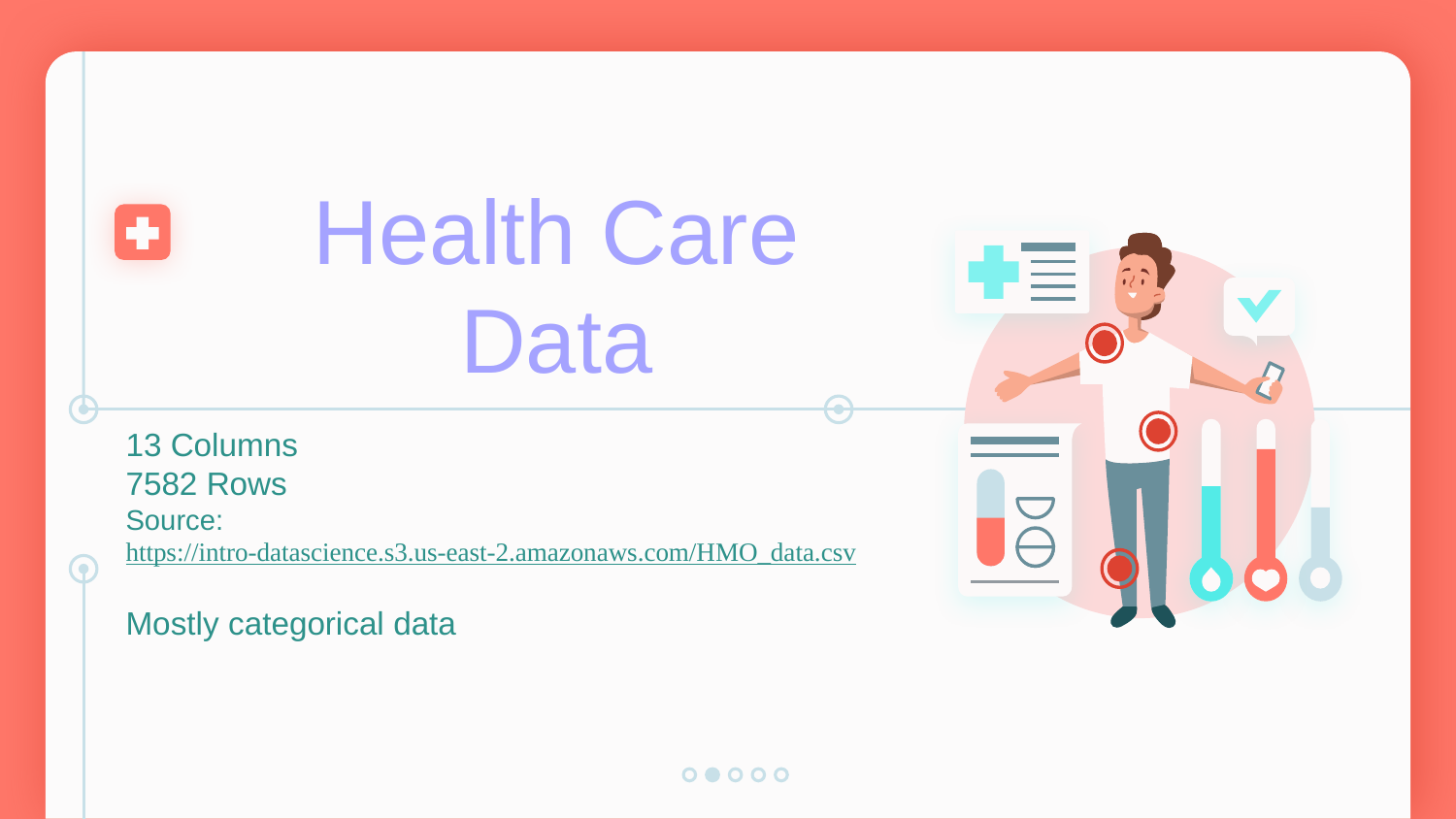

# Health Care
Data

13 Columns
7582 Rows
Source: https://intro-datascience.s3.us-east-2.amazonaws.com/HMO_data.csv

Mostly categorical data